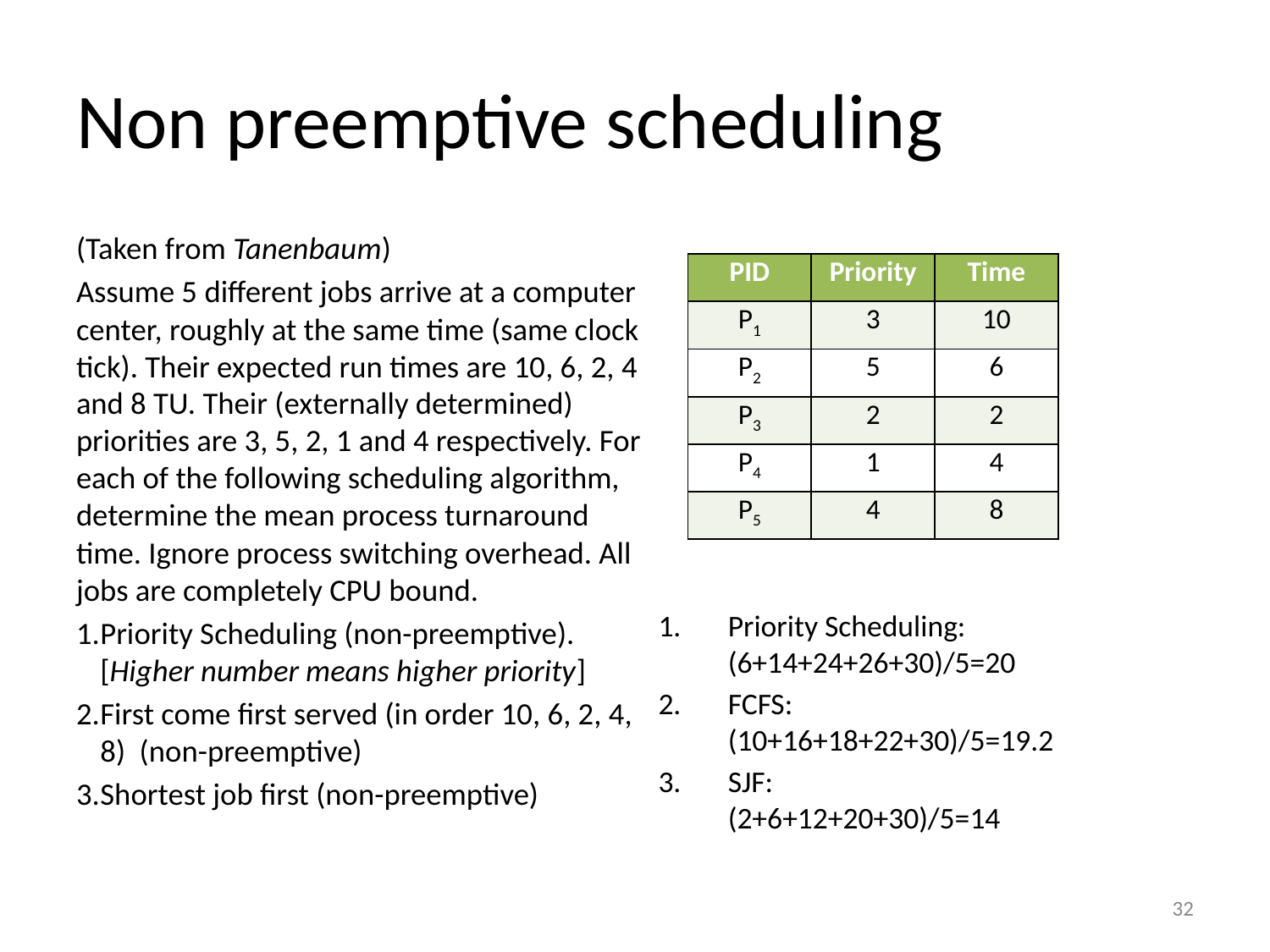

# Non preemptive scheduling
(Taken from Tanenbaum)
Assume 5 different jobs arrive at a computer center, roughly at the same time (same clock tick). Their expected run times are 10, 6, 2, 4 and 8 TU. Their (externally determined) priorities are 3, 5, 2, 1 and 4 respectively. For each of the following scheduling algorithm, determine the mean process turnaround time. Ignore process switching overhead. All jobs are completely CPU bound.
Priority Scheduling (non-preemptive). [Higher number means higher priority]
First come first served (in order 10, 6, 2, 4, 8)  (non-preemptive)
Shortest job first (non-preemptive)

Priority Scheduling: (6+14+24+26+30)/5=20
FCFS:
(10+16+18+22+30)/5=19.2
SJF:
(2+6+12+20+30)/5=14

| PID | Priority | Time |
| --- | --- | --- |
| P1 | 3 | 10 |
| P2 | 5 | 6 |
| P3 | 2 | 2 |
| P4 | 1 | 4 |
| P5 | 4 | 8 |
32